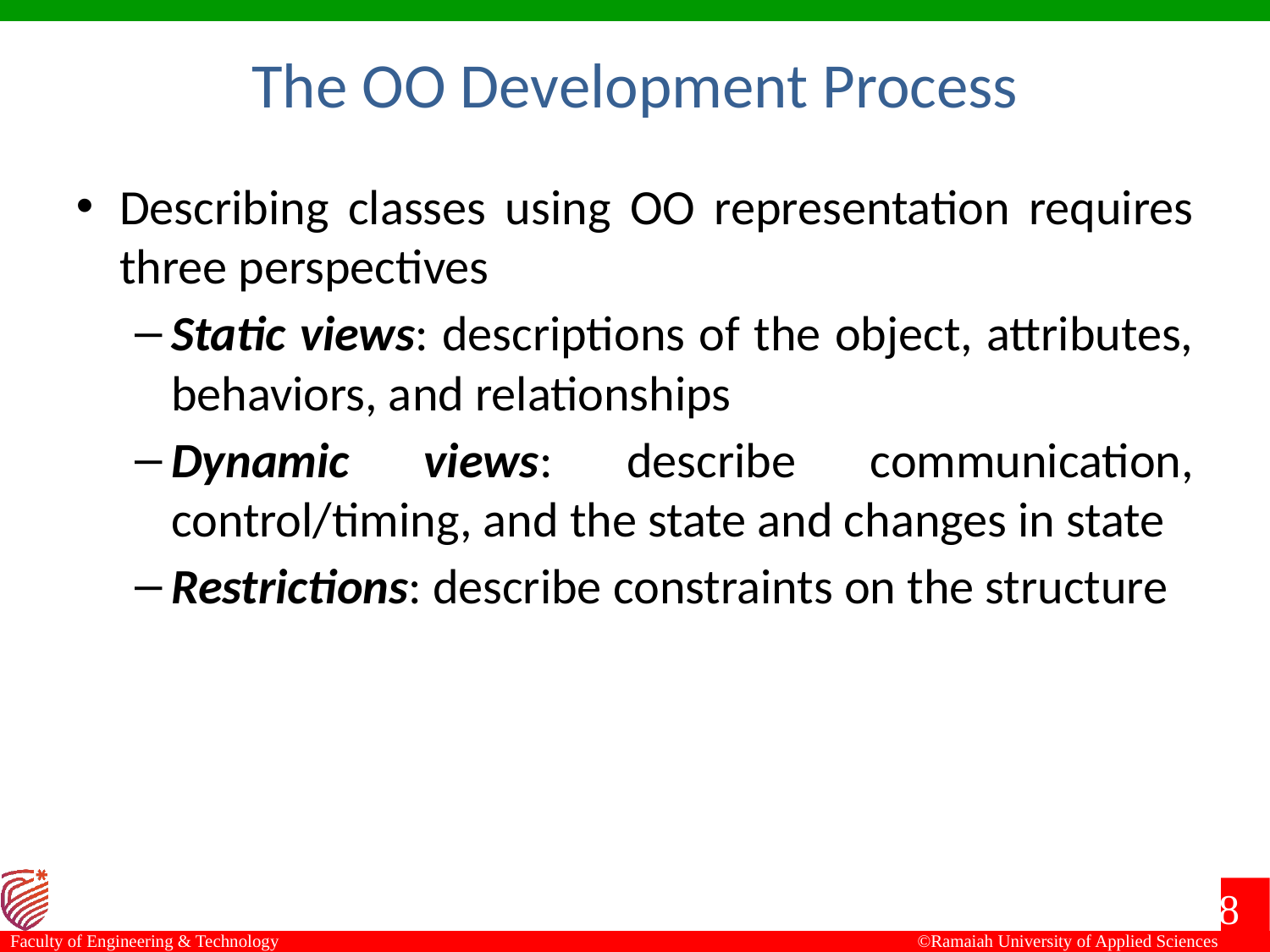

The OO Development Process
Describing classes using OO representation requires three perspectives
Static views: descriptions of the object, attributes, behaviors, and relationships
Dynamic views: describe communication, control/timing, and the state and changes in state
Restrictions: describe constraints on the structure

8